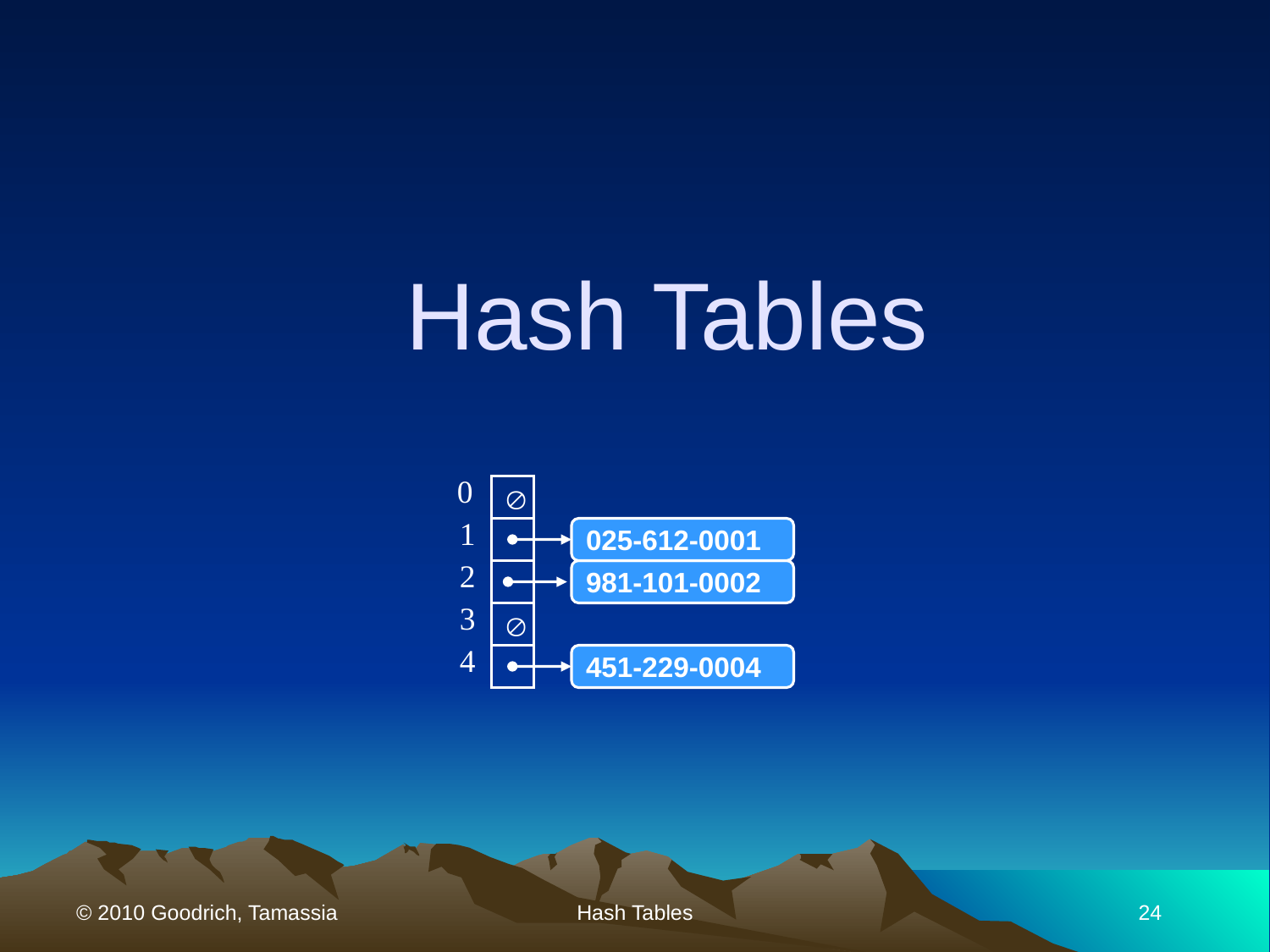

# Hash Tables
0
∅
1

025-612-0001

2

981-101-0002

3
∅
4

451-229-0004

© 2010 Goodrich, Tamassia
Hash Tables
24